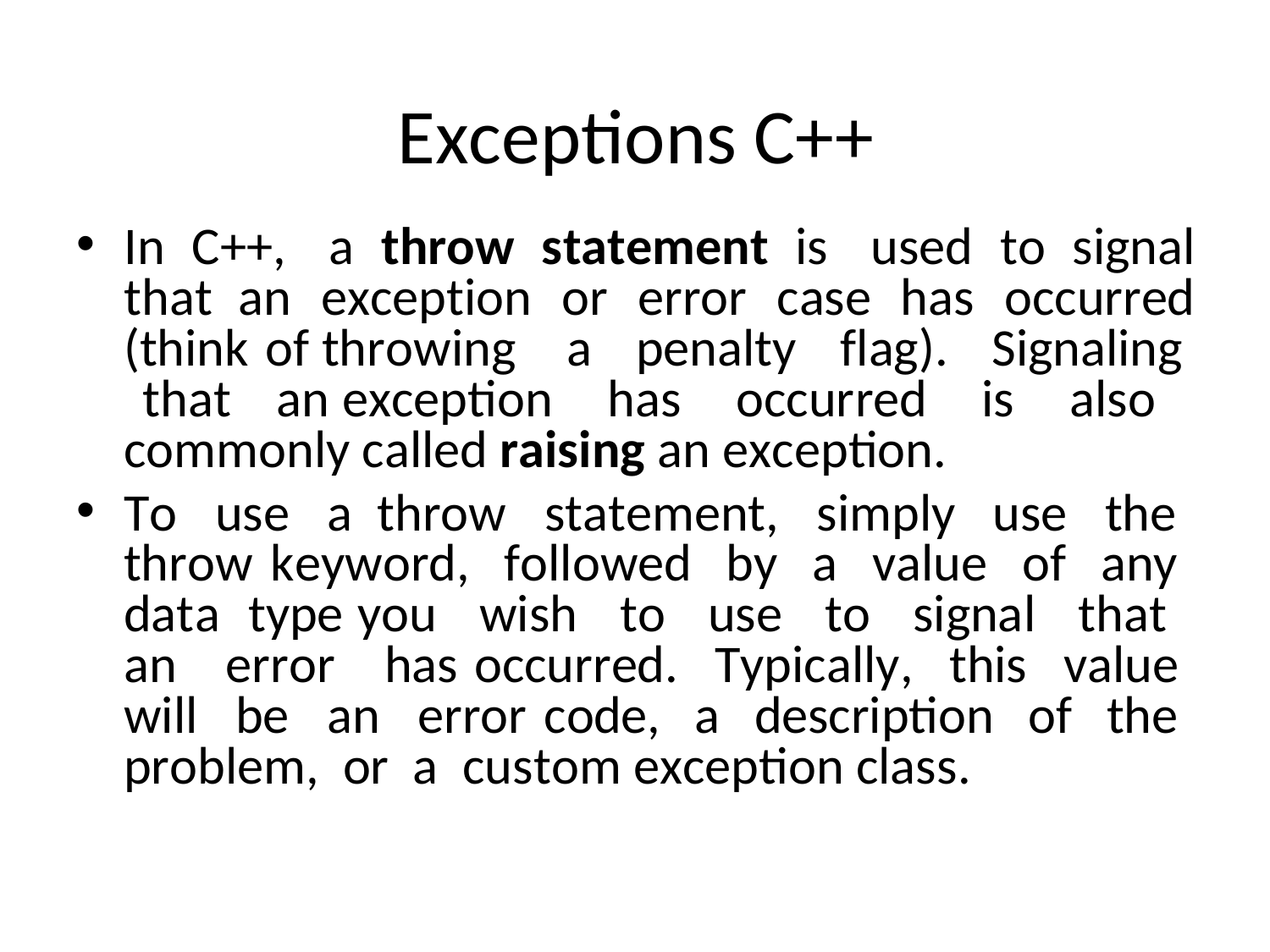

# Exceptions C++
In C++,  a throw statement is  used to signal that an exception or error case has occurred (think of throwing    a   penalty   flag).   Signaling   that   an exception    has    occurred    is    also    commonly called raising an exception.
To  use  a throw  statement,  simply  use  the  throw keyword,  followed  by  a  value  of  any  data  type you   wish   to   use   to   signal   that   an   error   has occurred.  Typically,  this  value  will  be  an  error code,  a  description  of  the  problem,  or  a  custom exception class.